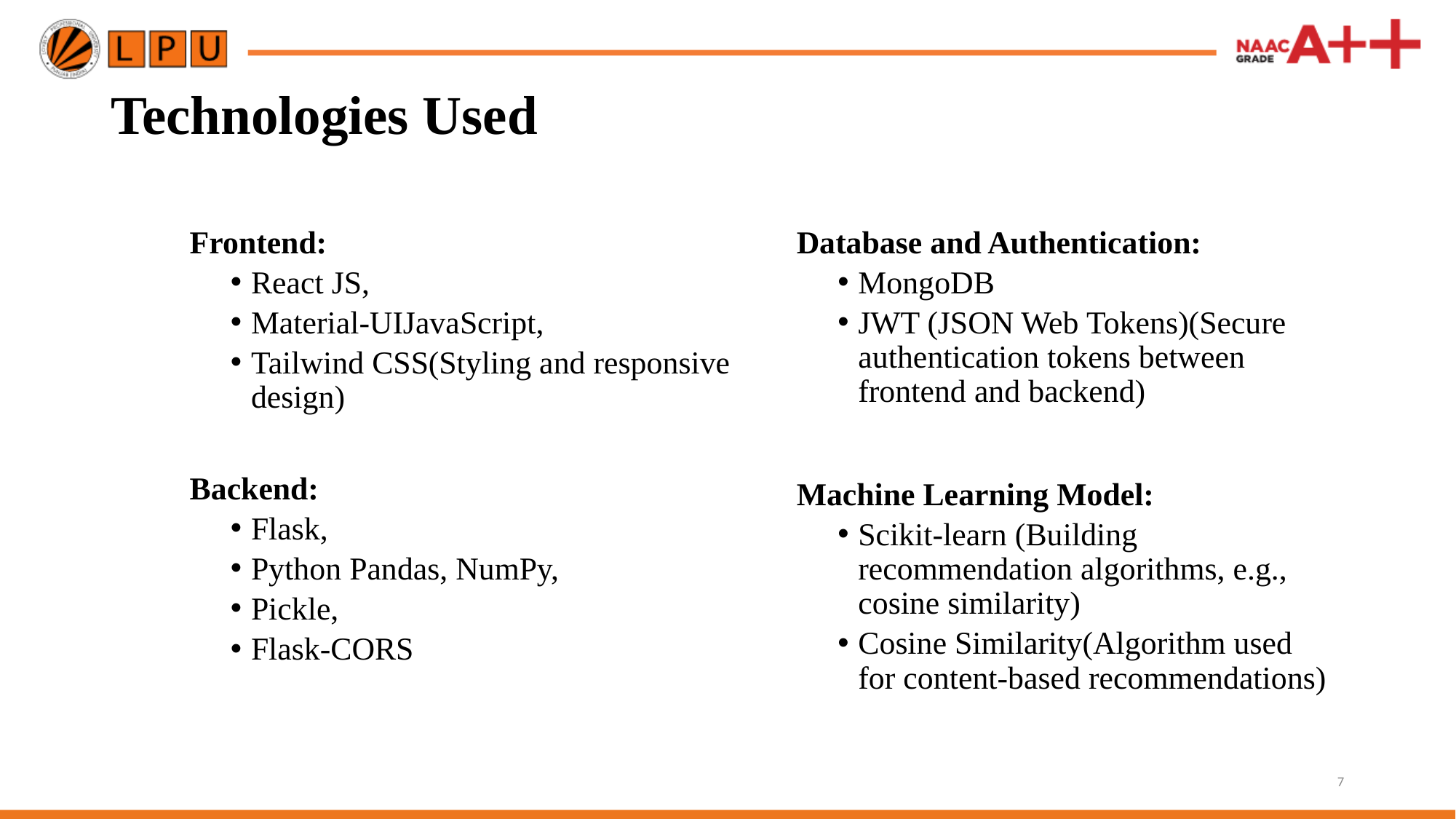

# Technologies Used
Frontend:
React JS,
Material-UIJavaScript,
Tailwind CSS(Styling and responsive design)

Backend:
Flask,
Python Pandas, NumPy,
Pickle,
Flask-CORS

Database and Authentication:
MongoDB
JWT (JSON Web Tokens)(Secure authentication tokens between frontend and backend)

Machine Learning Model:
Scikit-learn (Building recommendation algorithms, e.g., cosine similarity)
Cosine Similarity(Algorithm used for content-based recommendations)
7